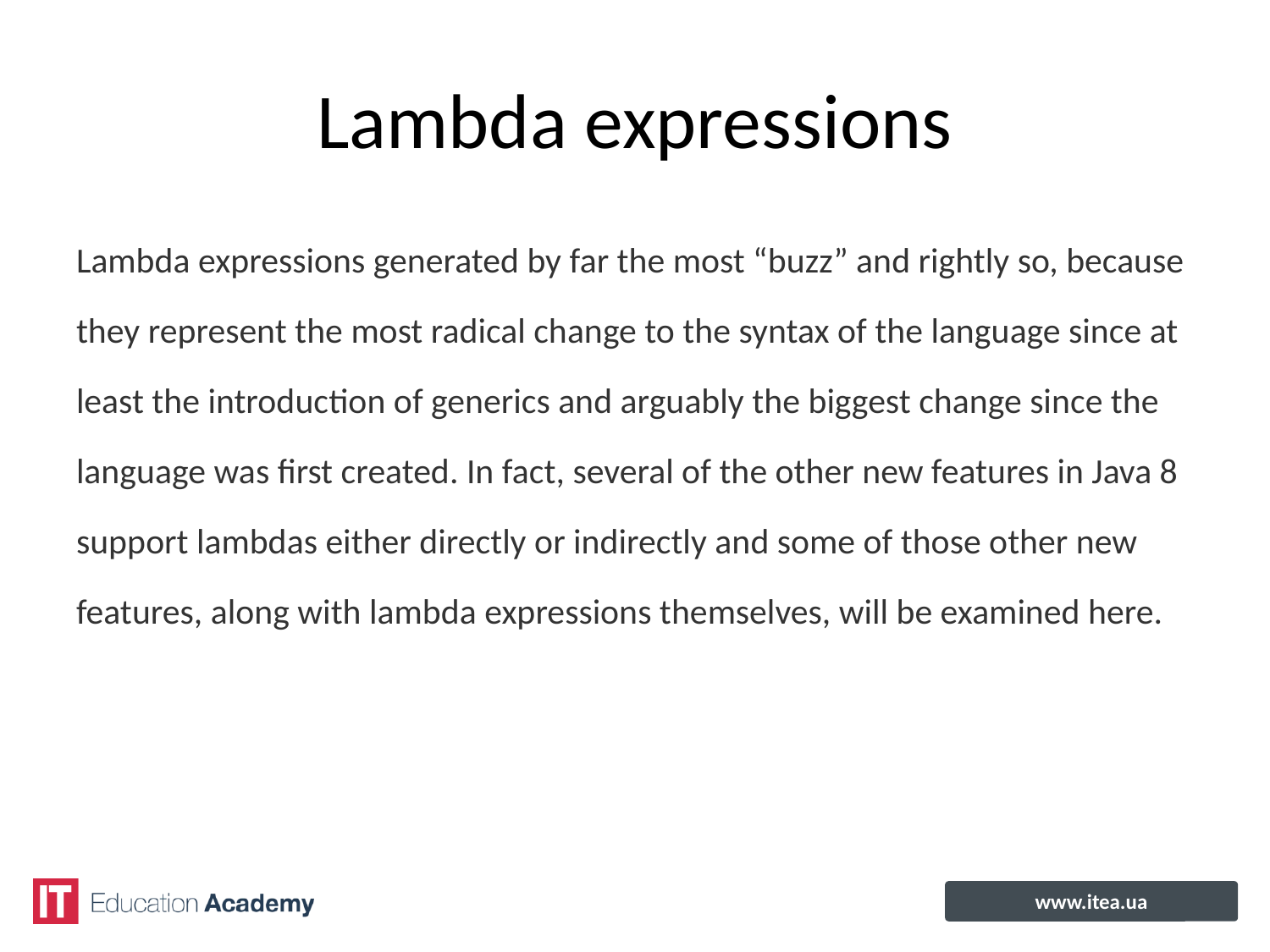

# Lambda expressions
Lambda expressions generated by far the most “buzz” and rightly so, because they represent the most radical change to the syntax of the language since at least the introduction of generics and arguably the biggest change since the language was first created. In fact, several of the other new features in Java 8 support lambdas either directly or indirectly and some of those other new features, along with lambda expressions themselves, will be examined here.